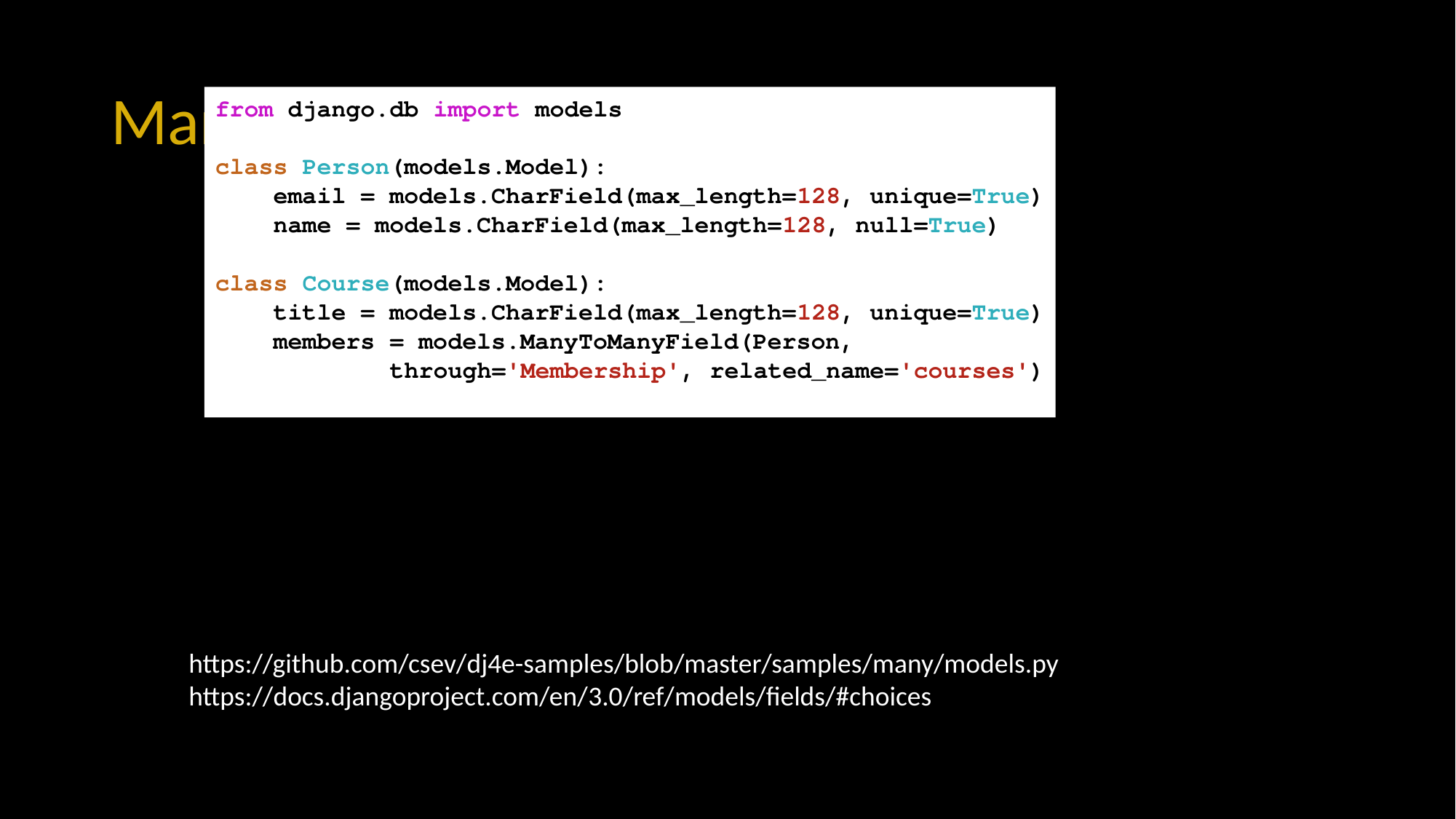

Many-to-Many
from django.db import models

class Person(models.Model):
    email = models.CharField(max_length=128, unique=True)
    name = models.CharField(max_length=128, null=True)

class Course(models.Model):
    title = models.CharField(max_length=128, unique=True)
    members = models.ManyToManyField(Person,
            through='Membership', related_name='courses')

https://github.com/csev/dj4e-samples/blob/master/samples/many/models.py
https://docs.djangoproject.com/en/3.0/ref/models/fields/#choices